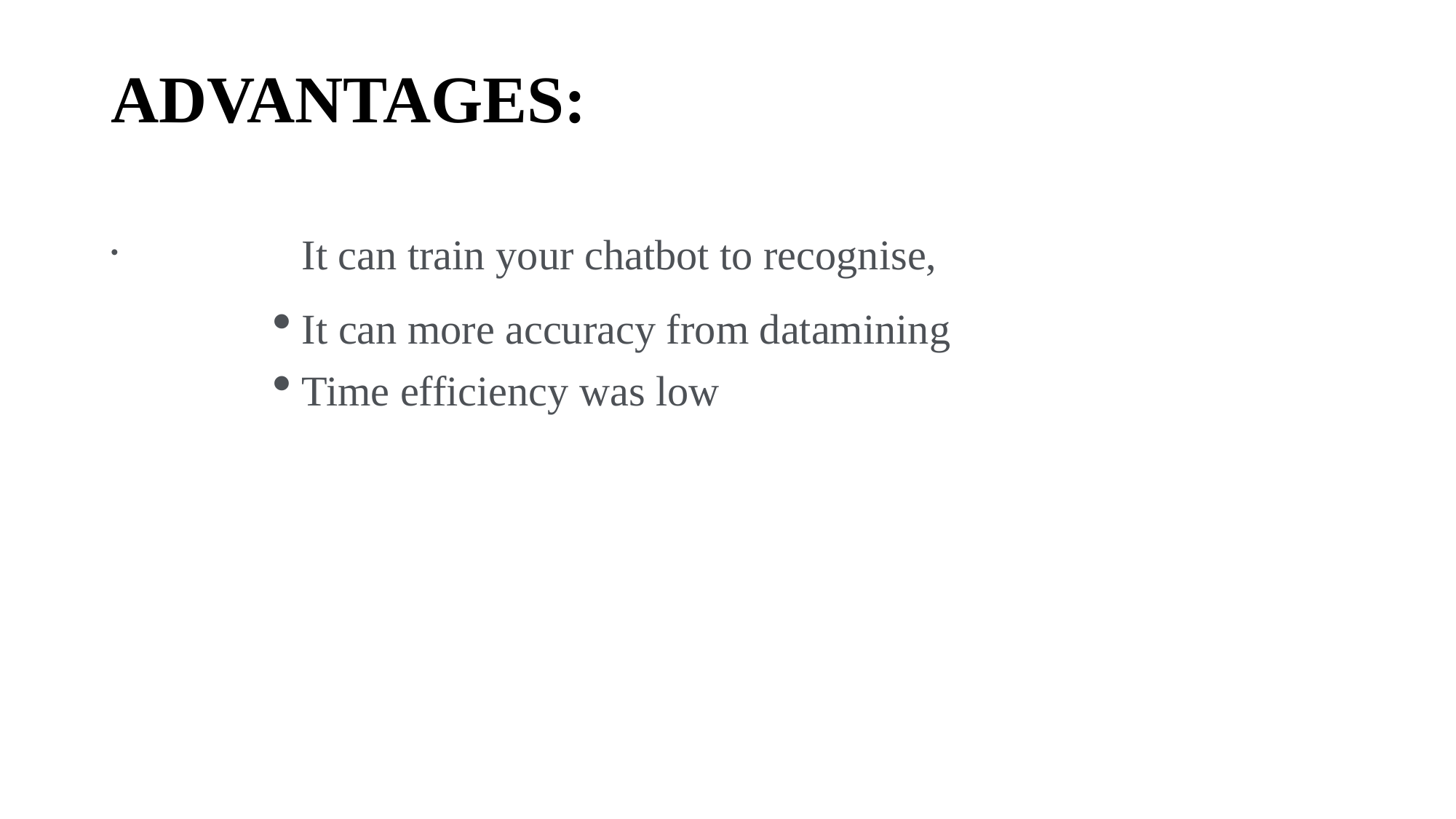

# ADVANTAGES:
                               It can train your chatbot to recognise,
It can more accuracy from datamining
Time efficiency was low